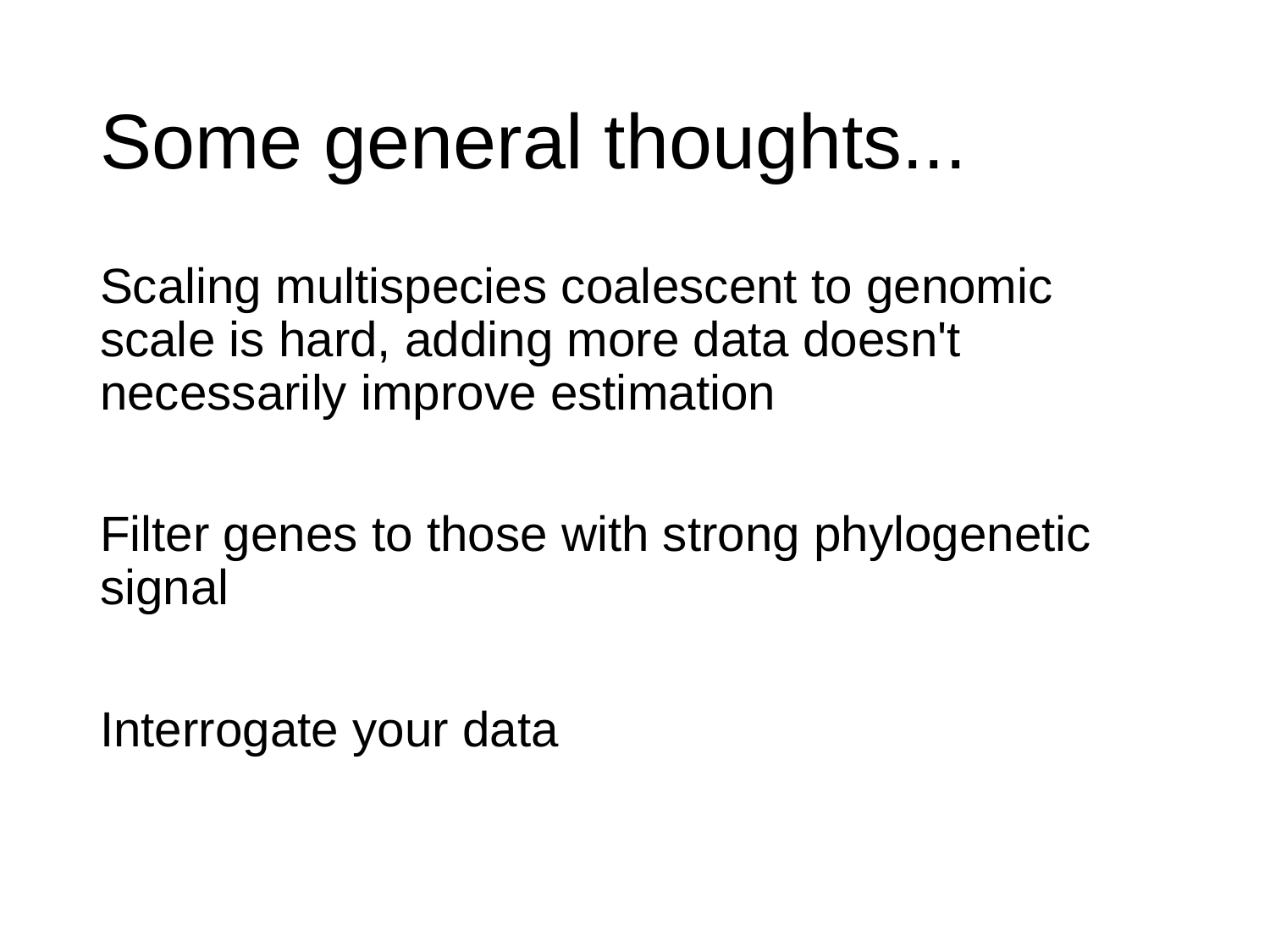

# Some general thoughts...
Scaling multispecies coalescent to genomic scale is hard, adding more data doesn't necessarily improve estimation

Filter genes to those with strong phylogenetic signal

Interrogate your data